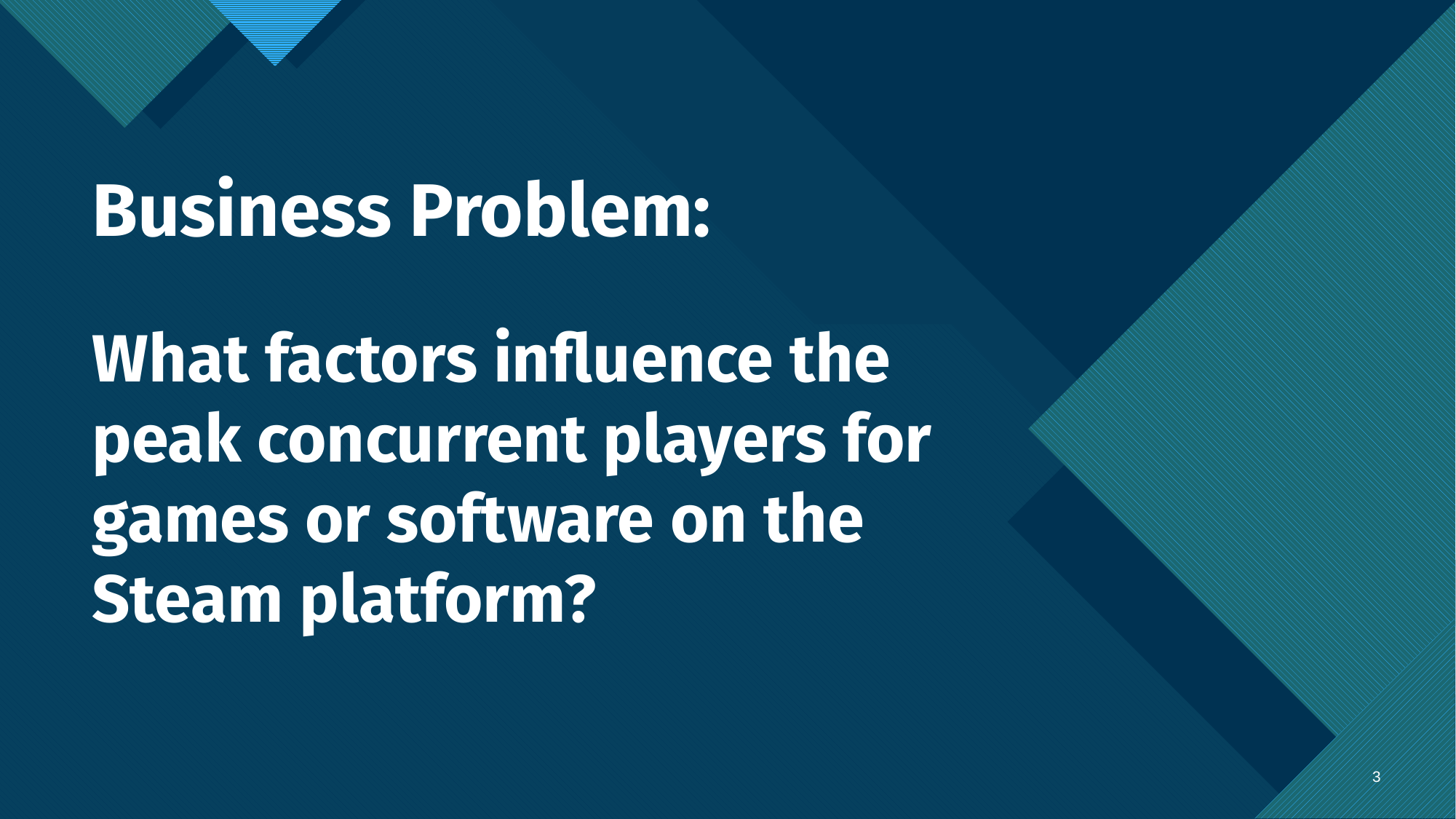

Business Problem:
# What factors influence the peak concurrent players for games or software on the Steam platform?
3